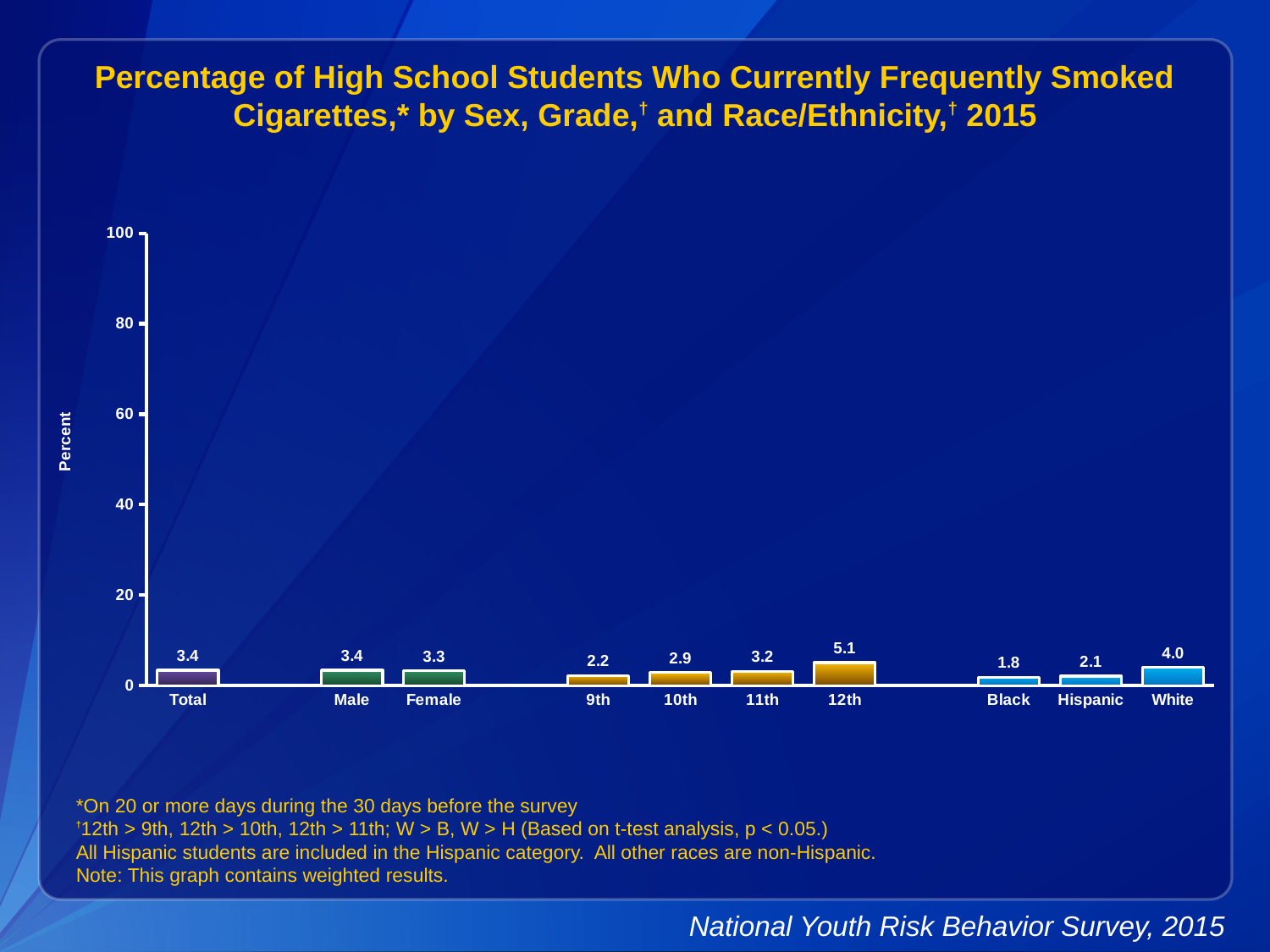

Percentage of High School Students Who Currently Frequently Smoked Cigarettes,* by Sex, Grade,† and Race/Ethnicity,† 2015

### Chart

| Category | Series 1 |
|---|---|
| Total | 3.4 |
|  | None |
| Male | 3.4 |
| Female | 3.3 |
|  | None |
| 9th | 2.2 |
| 10th | 2.9 |
| 11th | 3.2 |
| 12th | 5.1 |
|  | None |
| Black | 1.8 |
| Hispanic | 2.1 |
| White | 4.0 |
*On 20 or more days during the 30 days before the survey
†12th > 9th, 12th > 10th, 12th > 11th; W > B, W > H (Based on t-test analysis, p < 0.05.)
All Hispanic students are included in the Hispanic category.  All other races are non-Hispanic.
Note: This graph contains weighted results.
National Youth Risk Behavior Survey, 2015